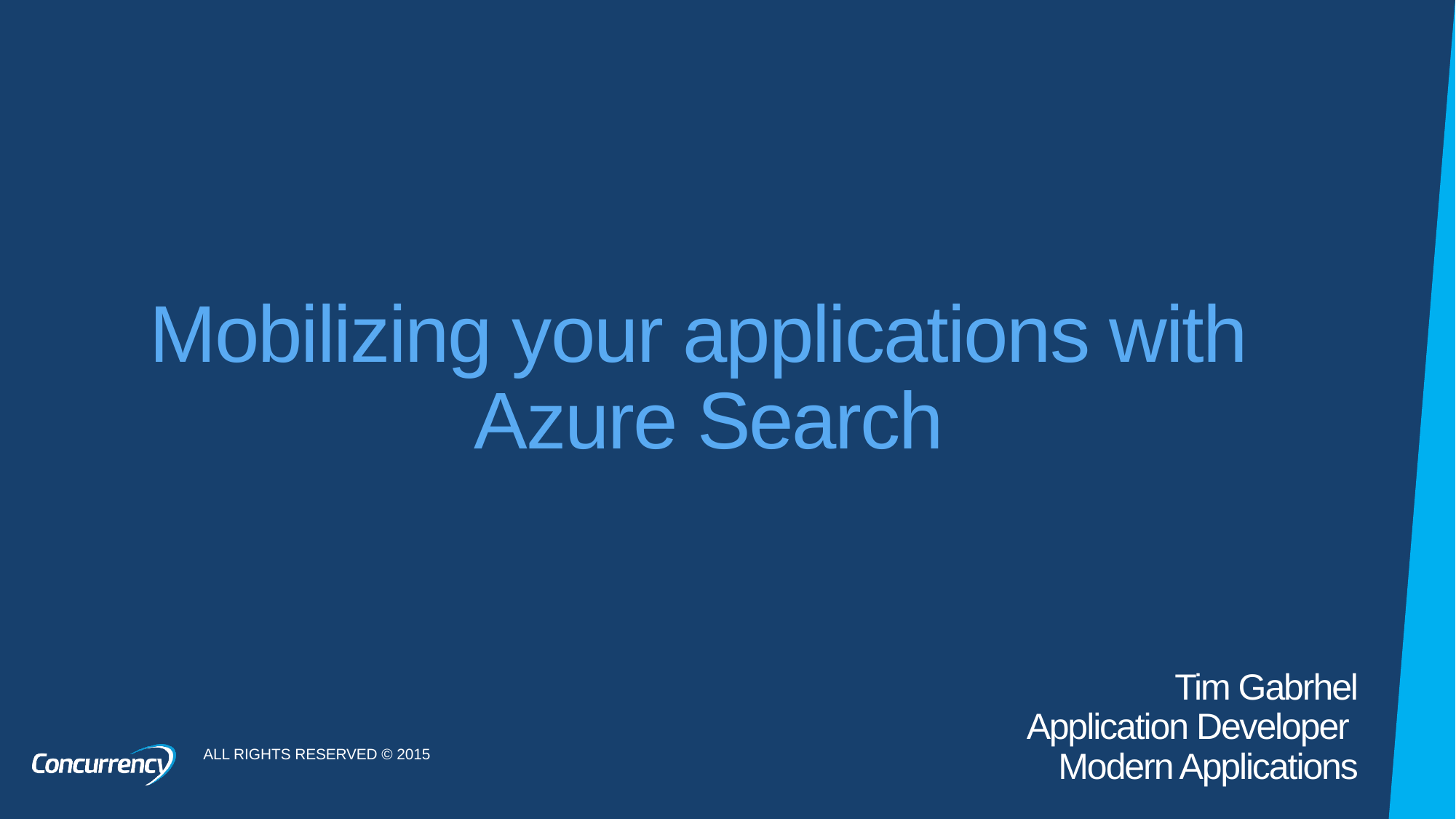

Mobilizing your applications with
Azure Search
Tim Gabrhel
Application Developer
Modern Applications